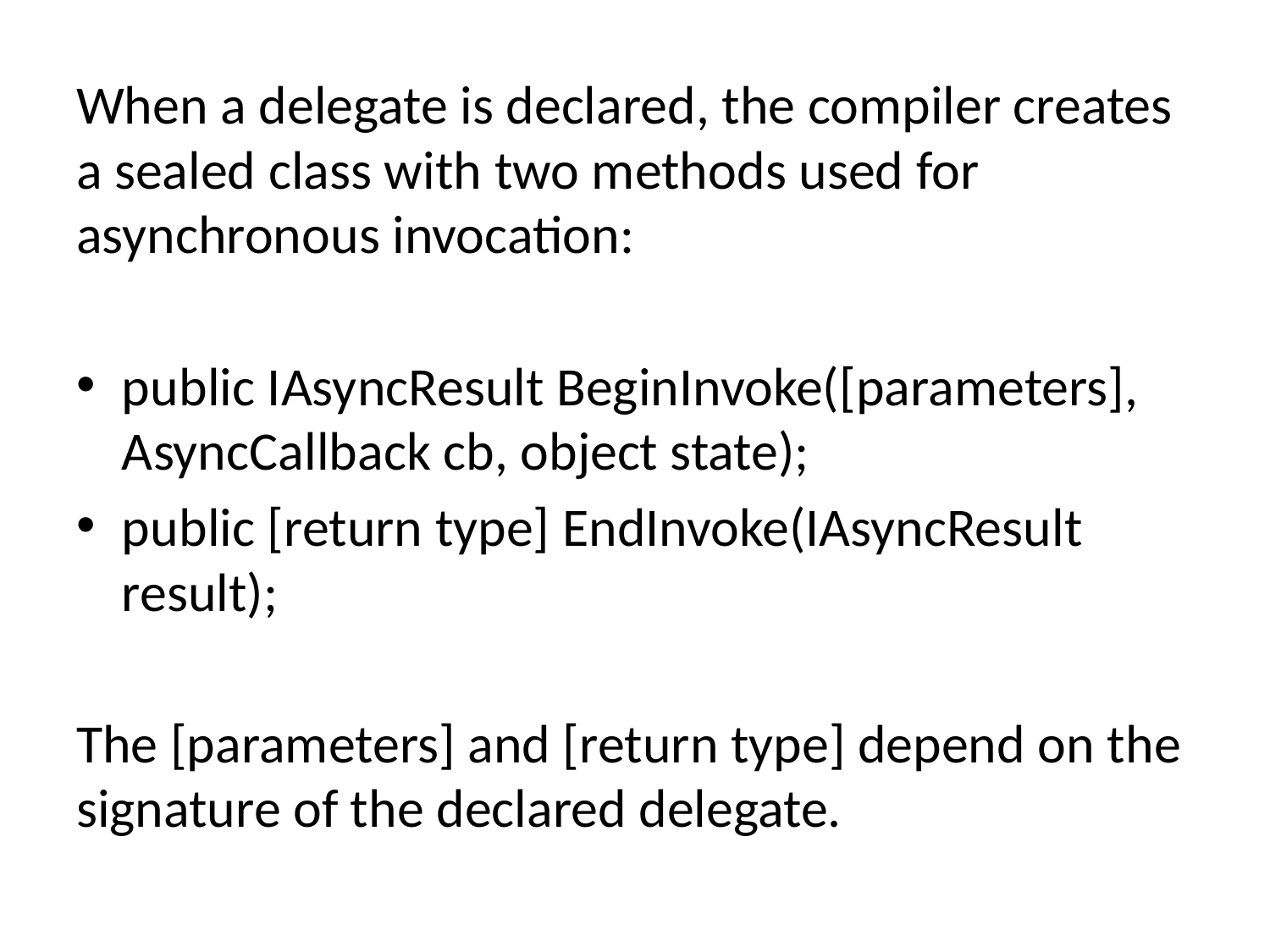

When a delegate is declared, the compiler creates a sealed class with two methods used for asynchronous invocation:

public IAsyncResult BeginInvoke([parameters], AsyncCallback cb, object state);
public [return type] EndInvoke(IAsyncResult result);

The [parameters] and [return type] depend on the signature of the declared delegate.